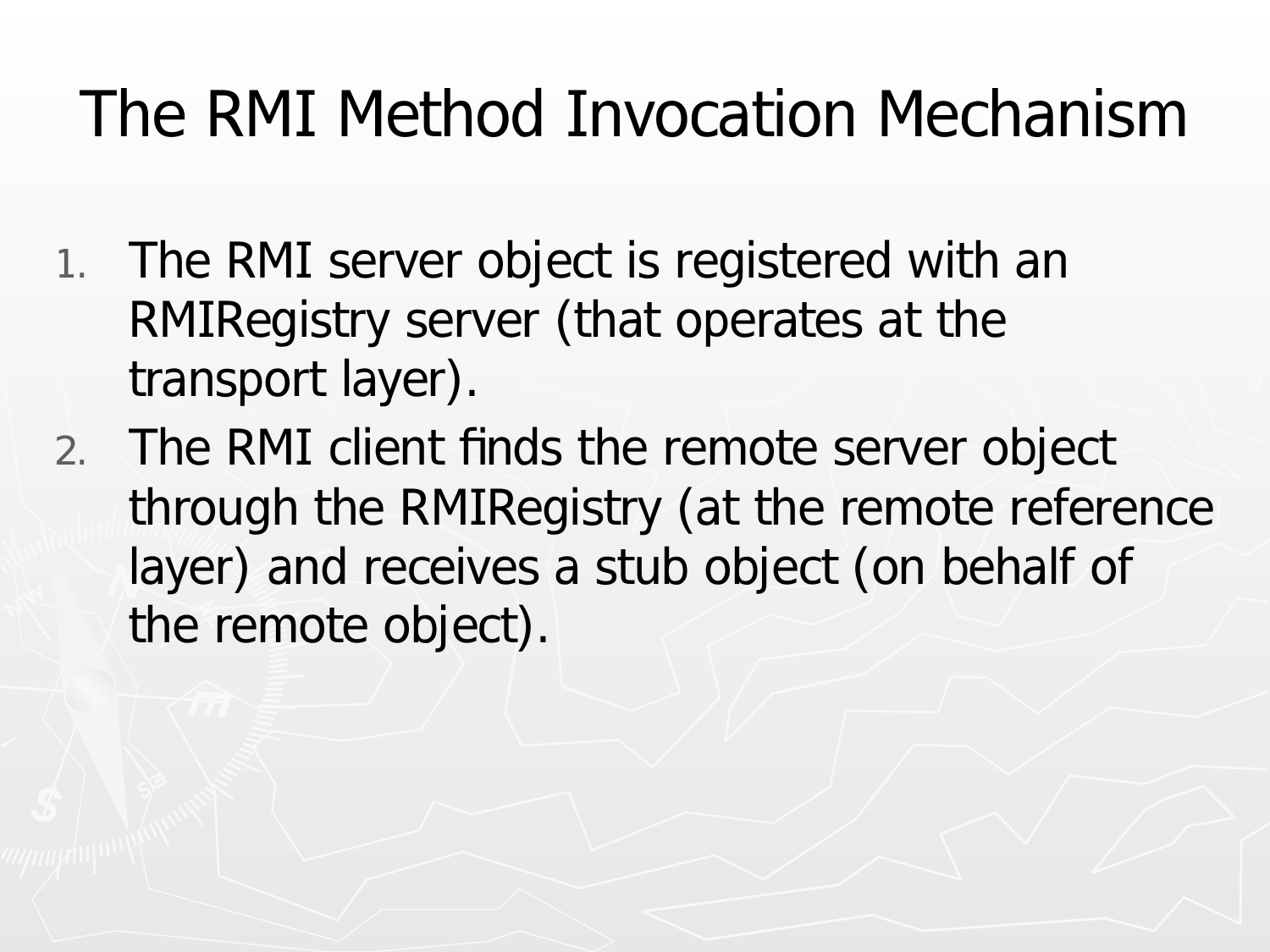

# The RMI Method Invocation Mechanism
The RMI server object is registered with an RMIRegistry server (that operates at the transport layer).
The RMI client finds the remote server object through the RMIRegistry (at the remote reference layer) and receives a stub object (on behalf of the remote object).